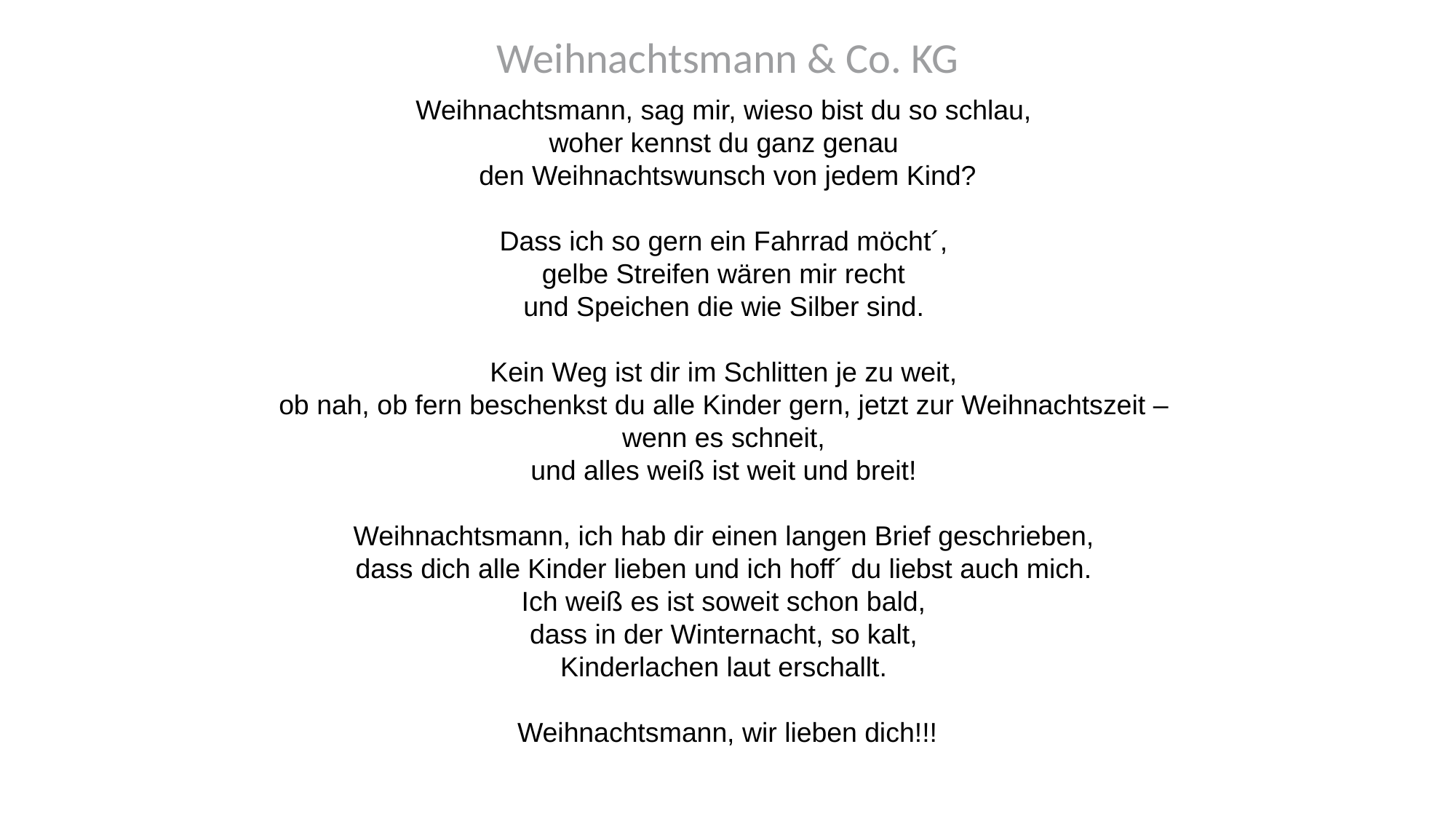

# Weihnachtsmann & Co. KG
Weihnachtsmann, sag mir, wieso bist du so schlau,
woher kennst du ganz genau
den Weihnachtswunsch von jedem Kind?

Dass ich so gern ein Fahrrad möcht´,
gelbe Streifen wären mir recht
und Speichen die wie Silber sind.

Kein Weg ist dir im Schlitten je zu weit,
ob nah, ob fern beschenkst du alle Kinder gern, jetzt zur Weihnachtszeit –
wenn es schneit,
und alles weiß ist weit und breit!

Weihnachtsmann, ich hab dir einen langen Brief geschrieben,
dass dich alle Kinder lieben und ich hoff´ du liebst auch mich.
Ich weiß es ist soweit schon bald,
dass in der Winternacht, so kalt,
Kinderlachen laut erschallt.

Weihnachtsmann, wir lieben dich!!!